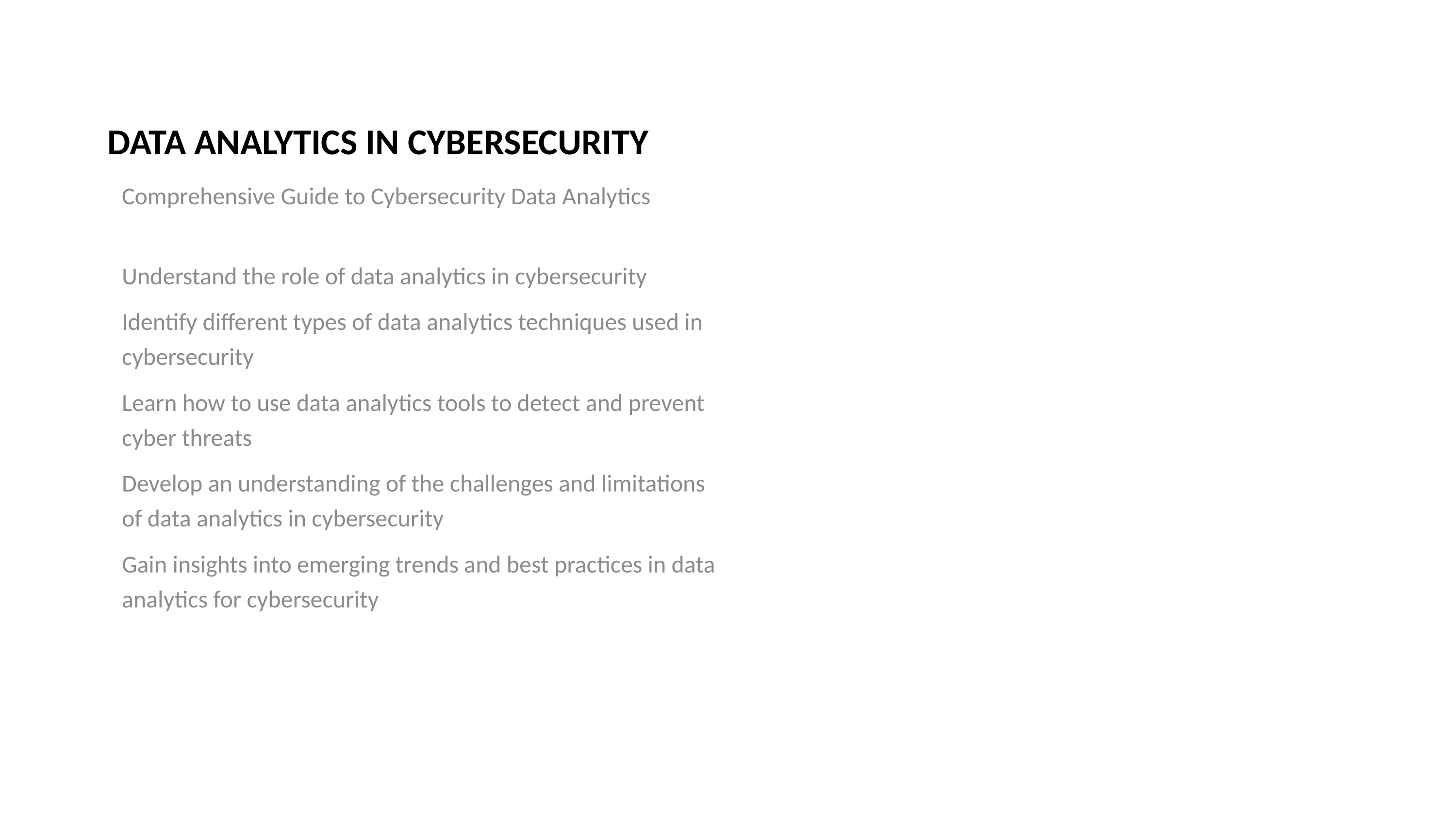

# Data Analytics in Cybersecurity

Comprehensive Guide to Cybersecurity Data Analytics

Understand the role of data analytics in cybersecurity
Identify different types of data analytics techniques used in cybersecurity
Learn how to use data analytics tools to detect and prevent cyber threats
Develop an understanding of the challenges and limitations of data analytics in cybersecurity
Gain insights into emerging trends and best practices in data analytics for cybersecurity